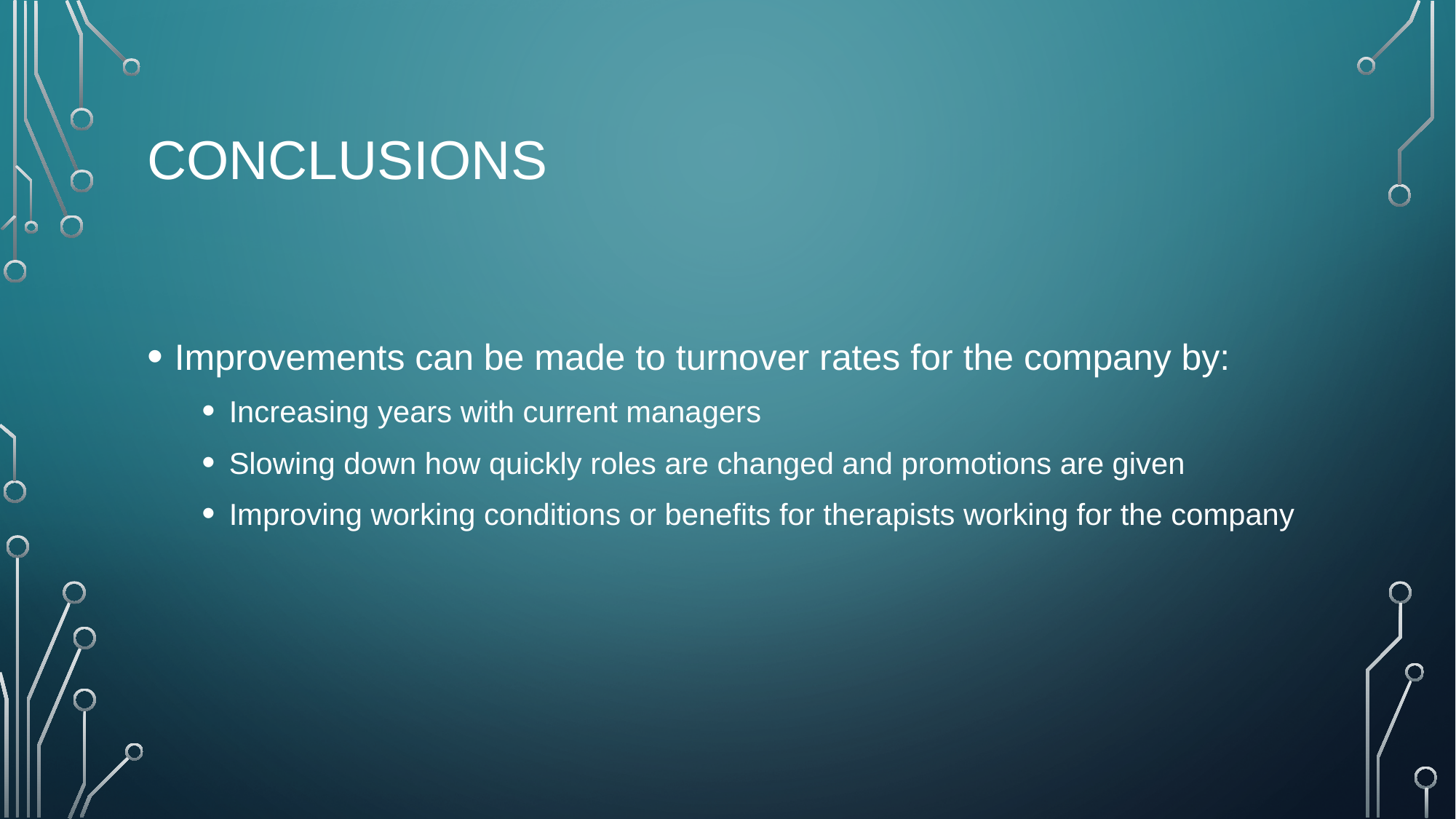

# Conclusions
Improvements can be made to turnover rates for the company by:
Increasing years with current managers
Slowing down how quickly roles are changed and promotions are given
Improving working conditions or benefits for therapists working for the company